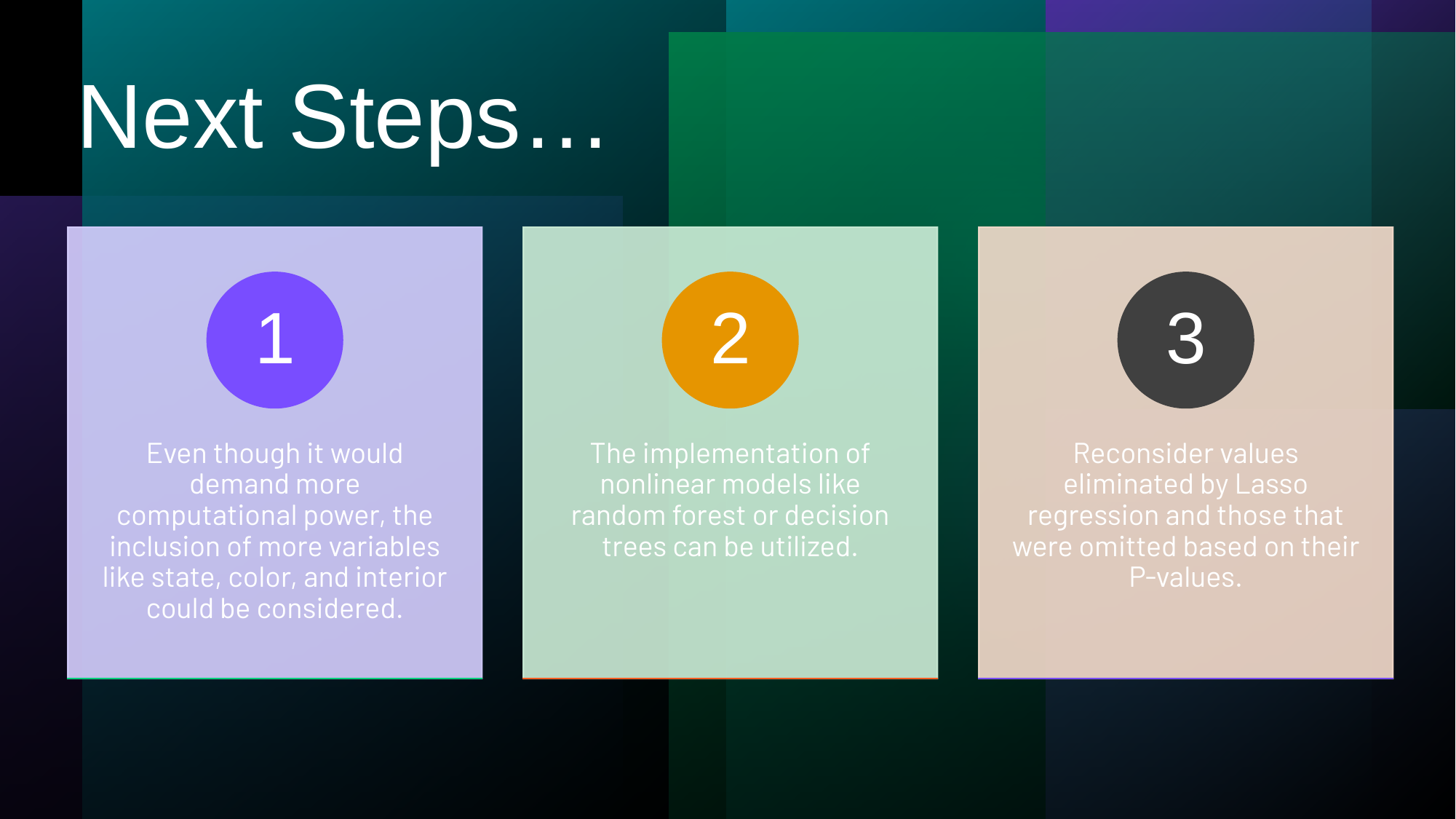

# Next Steps…
Even though it would demand more computational power, the inclusion of more variables like state, color, and interior could be considered.
1
The implementation of nonlinear models like random forest or decision trees can be utilized.
2
Reconsider values eliminated by Lasso regression and those that were omitted based on their P-values.
3